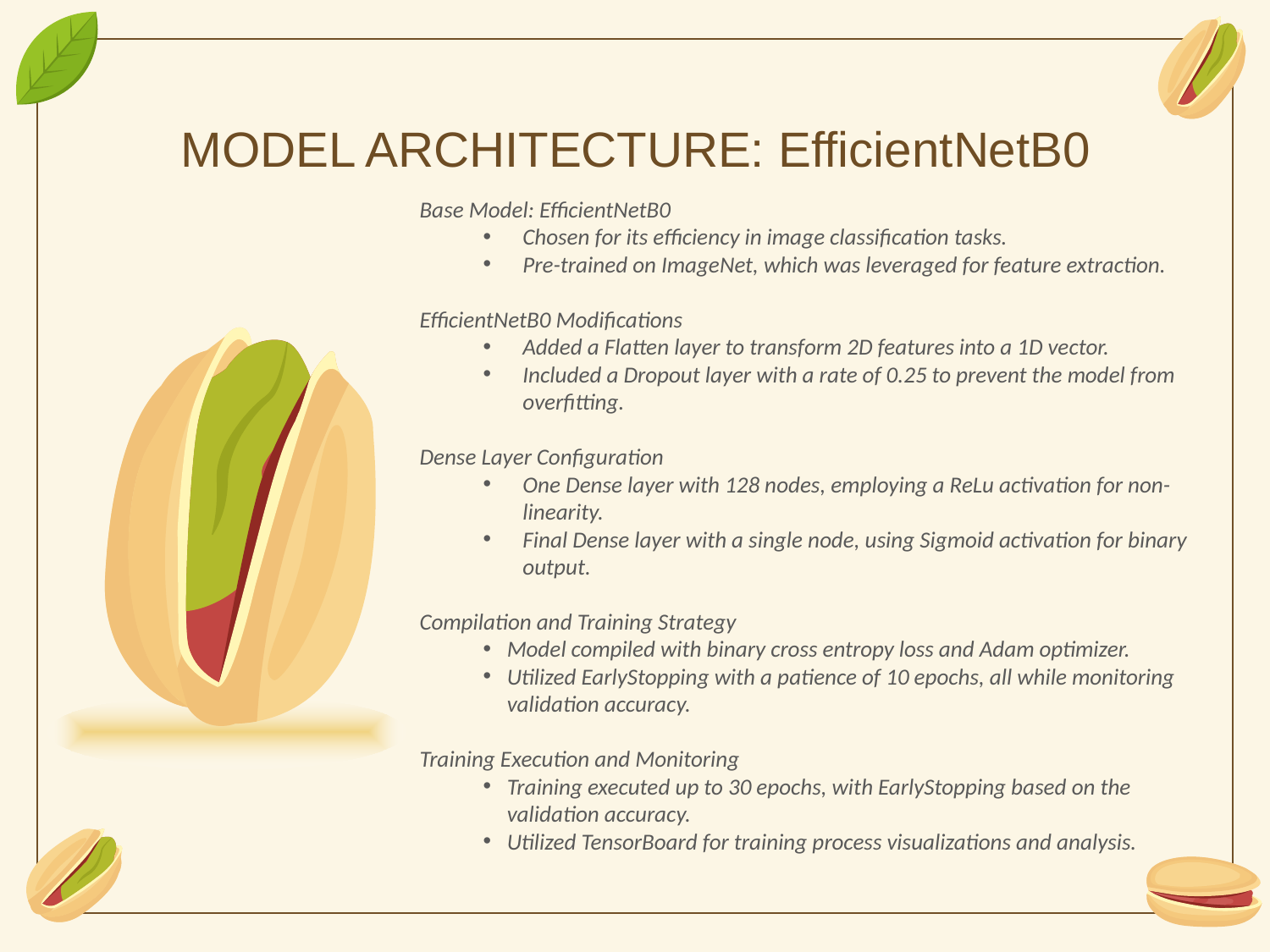

MODEL ARCHITECTURE: EfficientNetB0
Base Model: EfficientNetB0
Chosen for its efficiency in image classification tasks.
Pre-trained on ImageNet, which was leveraged for feature extraction.

EfficientNetB0 Modifications
Added a Flatten layer to transform 2D features into a 1D vector.
Included a Dropout layer with a rate of 0.25 to prevent the model from overfitting.

Dense Layer Configuration
One Dense layer with 128 nodes, employing a ReLu activation for non-linearity.
Final Dense layer with a single node, using Sigmoid activation for binary output.

Compilation and Training Strategy
Model compiled with binary cross entropy loss and Adam optimizer.
Utilized EarlyStopping with a patience of 10 epochs, all while monitoring validation accuracy.

Training Execution and Monitoring
Training executed up to 30 epochs, with EarlyStopping based on the validation accuracy.
Utilized TensorBoard for training process visualizations and analysis.